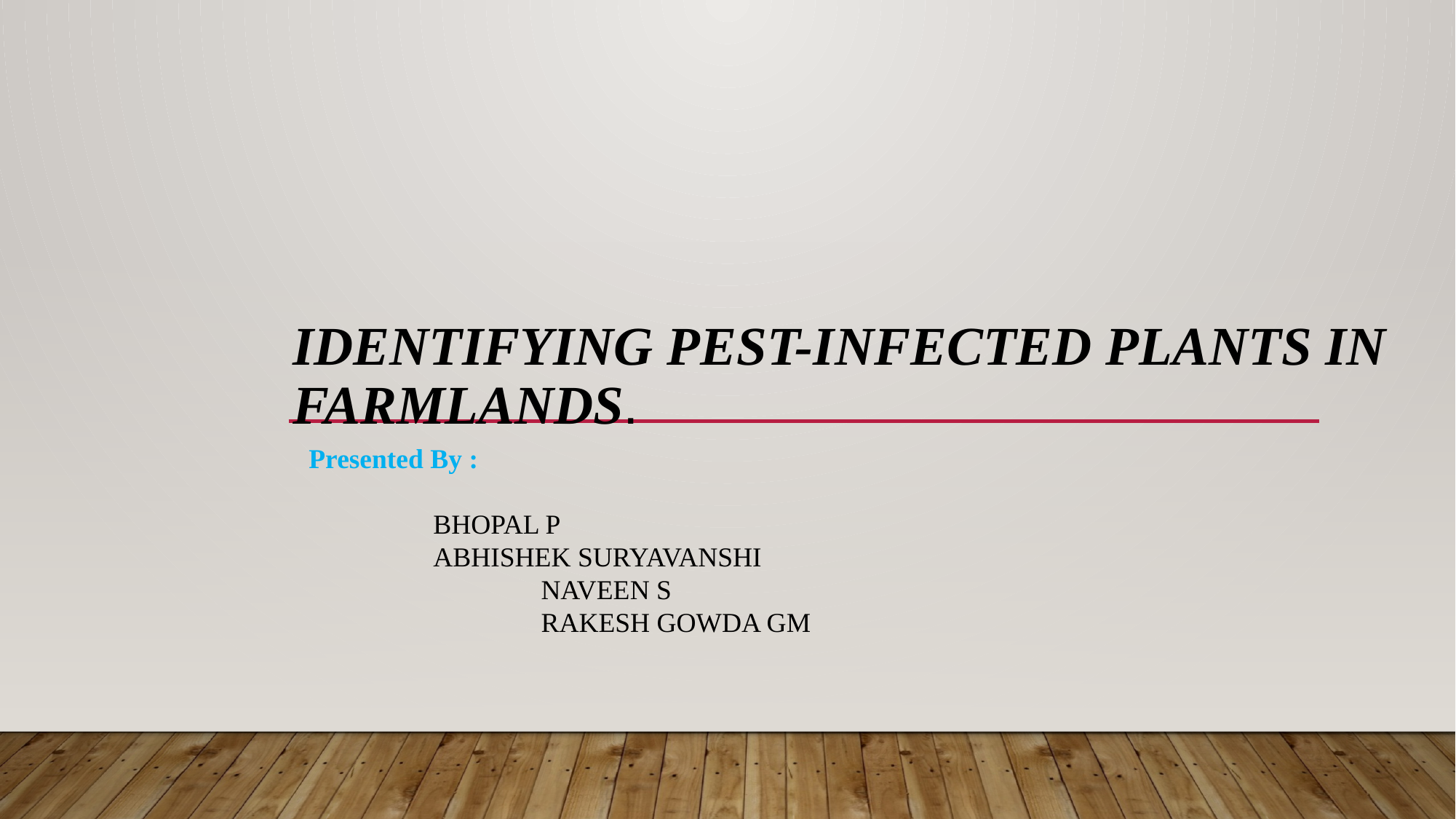

# Identifying pest-infected plants in farmlands.
Presented By :

                  BHOPAL P
                  ABHISHEK SURYAVANSHI
		  NAVEEN S
		  RAKESH GOWDA GM